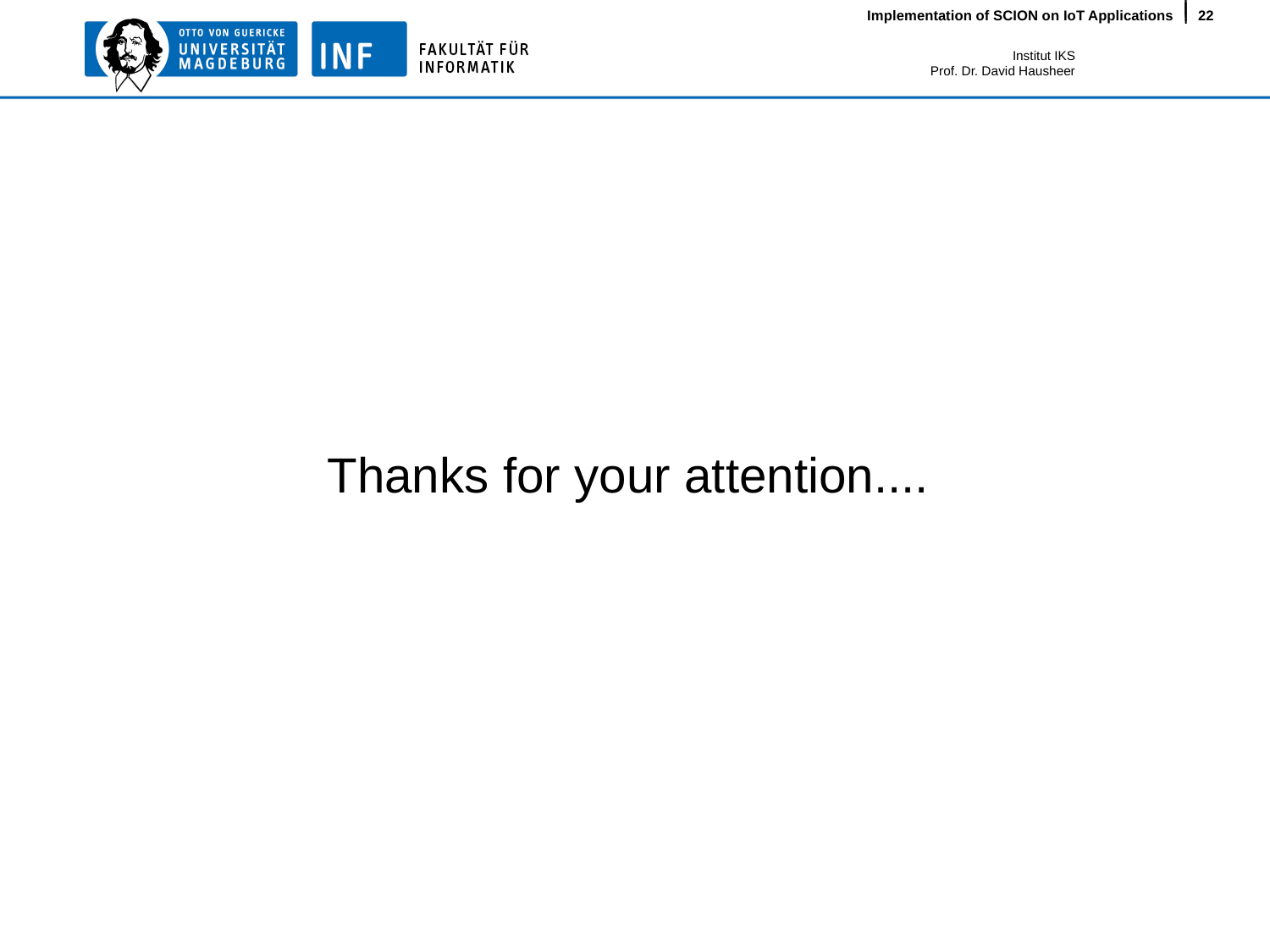

Implementation of SCION on IoT Applications

22
#
Thanks for your attention....